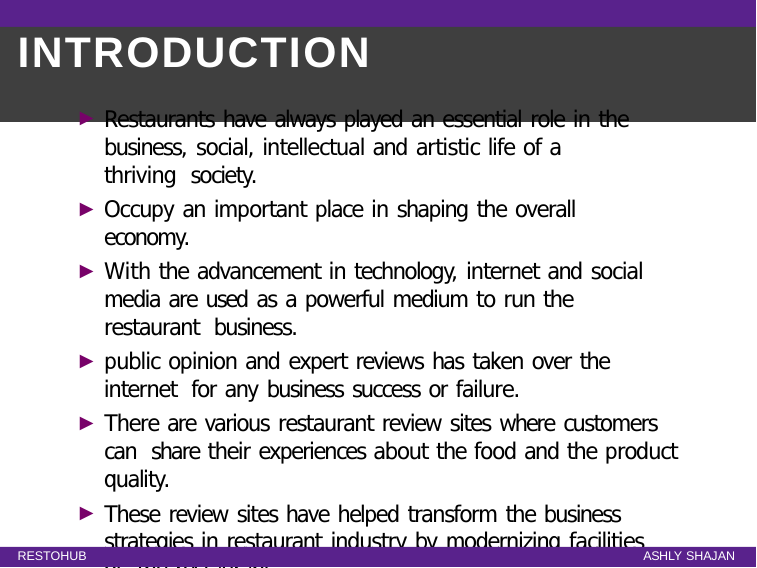

# INTRODUCTION
Restaurants have always played an essential role in the  business, social, intellectual and artistic life of a thriving  society.
Occupy an important place in shaping the overall economy.
With the advancement in technology, internet and social  media are used as a powerful medium to run the restaurant  business.
public opinion and expert reviews has taken over the internet  for any business success or failure.
There are various restaurant review sites where customers can  share their experiences about the food and the product quality.
These review sites have helped transform the business  strategies in restaurant industry by modernizing facilities of  the restaurant.

RESTOHUB
ASHLY SHAJAN